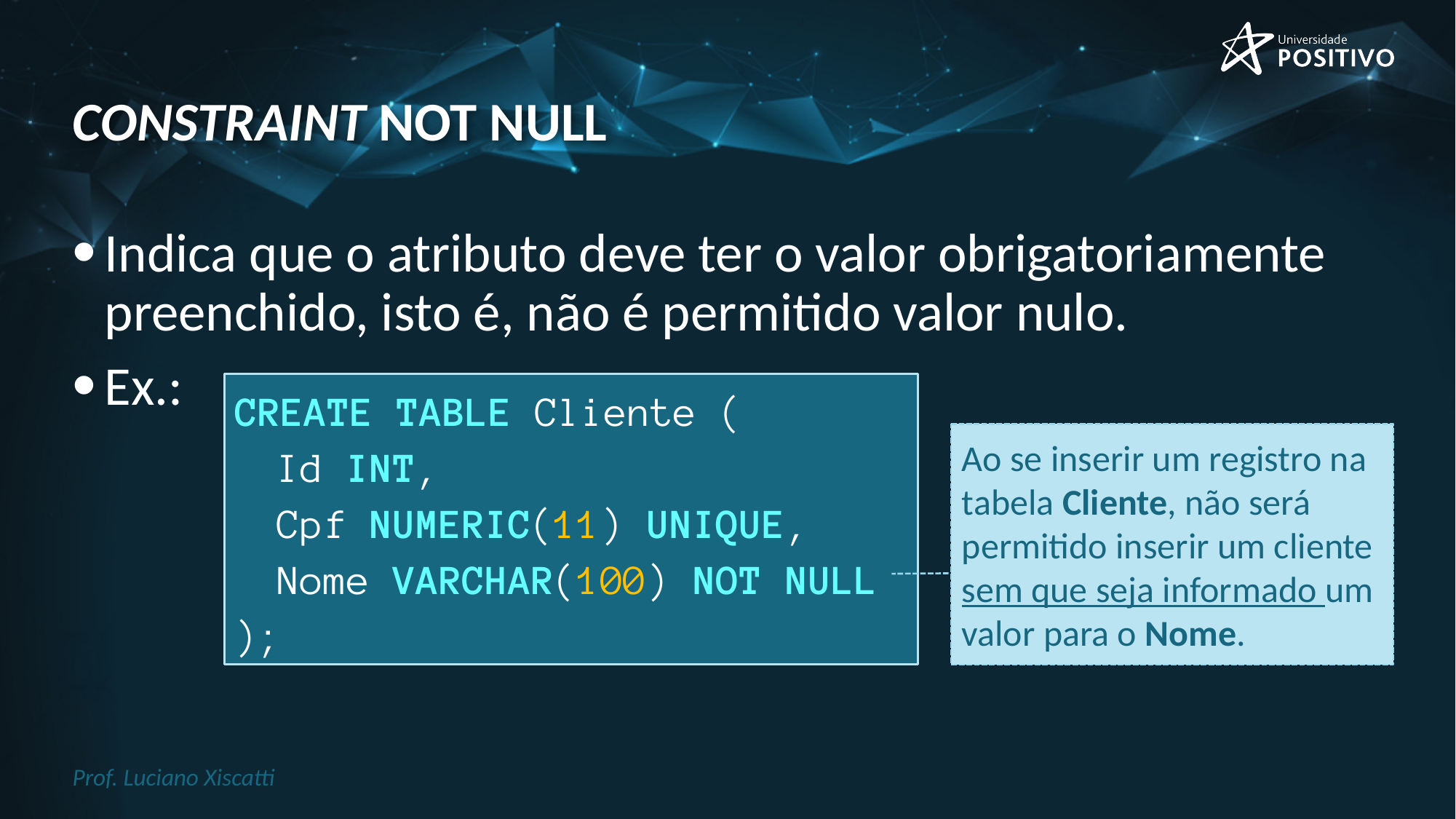

# Constraint NOT NULL
Indica que o atributo deve ter o valor obrigatoriamente preenchido, isto é, não é permitido valor nulo.
Ex.:
CREATE TABLE Cliente (
	Id INT,
	Cpf NUMERIC(11) UNIQUE,
	Nome VARCHAR(100) NOT NULL
);
Ao se inserir um registro na tabela Cliente, não será permitido inserir um cliente sem que seja informado um valor para o Nome.